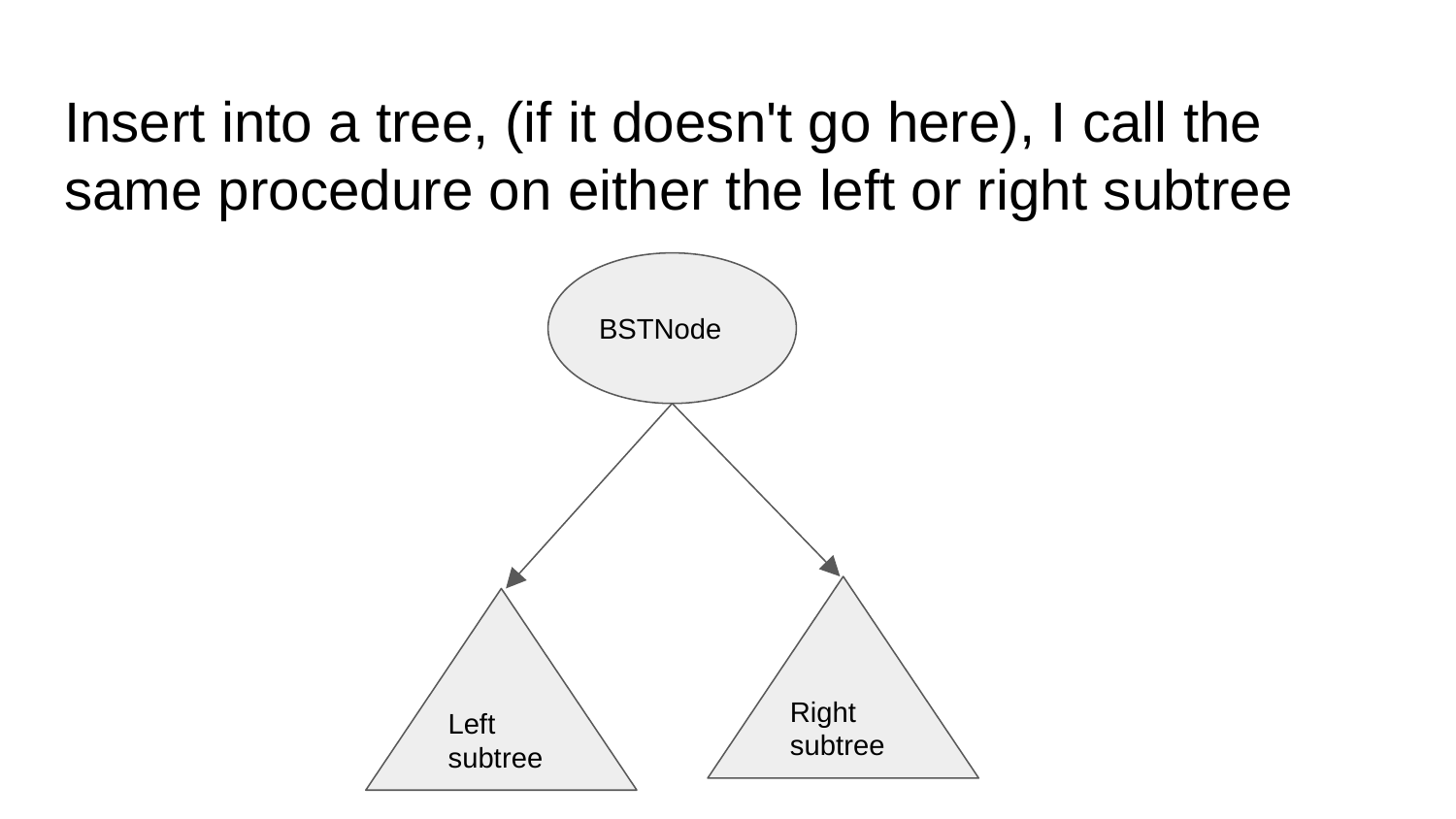

# Insert into a tree, (if it doesn't go here), I call the same procedure on either the left or right subtree
BSTNode
Right subtree
Left subtree